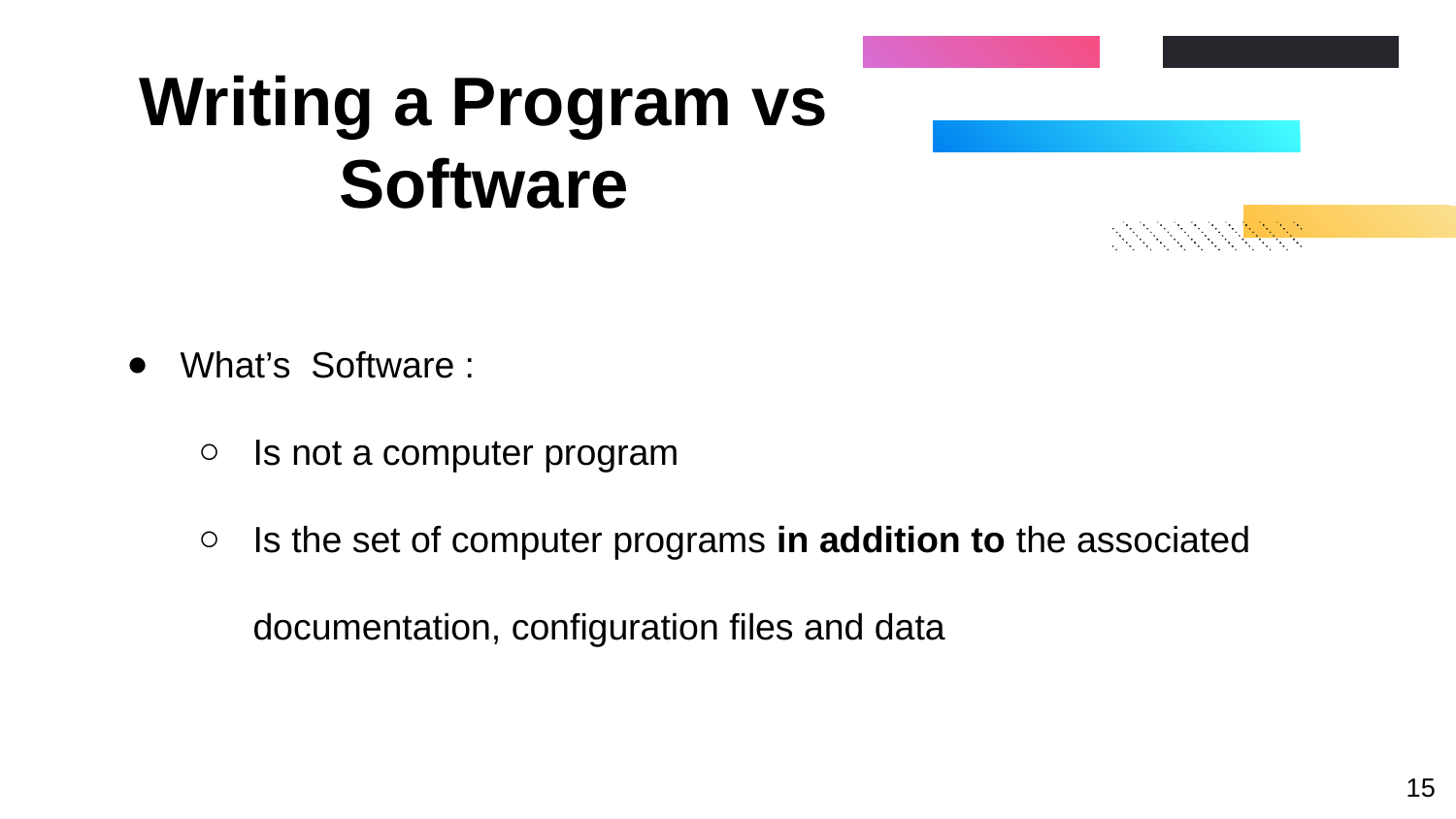

# Writing a Program vs Software
What’s  Software :
Is not a computer program
Is the set of computer programs in addition to the associated documentation, configuration files and data
15